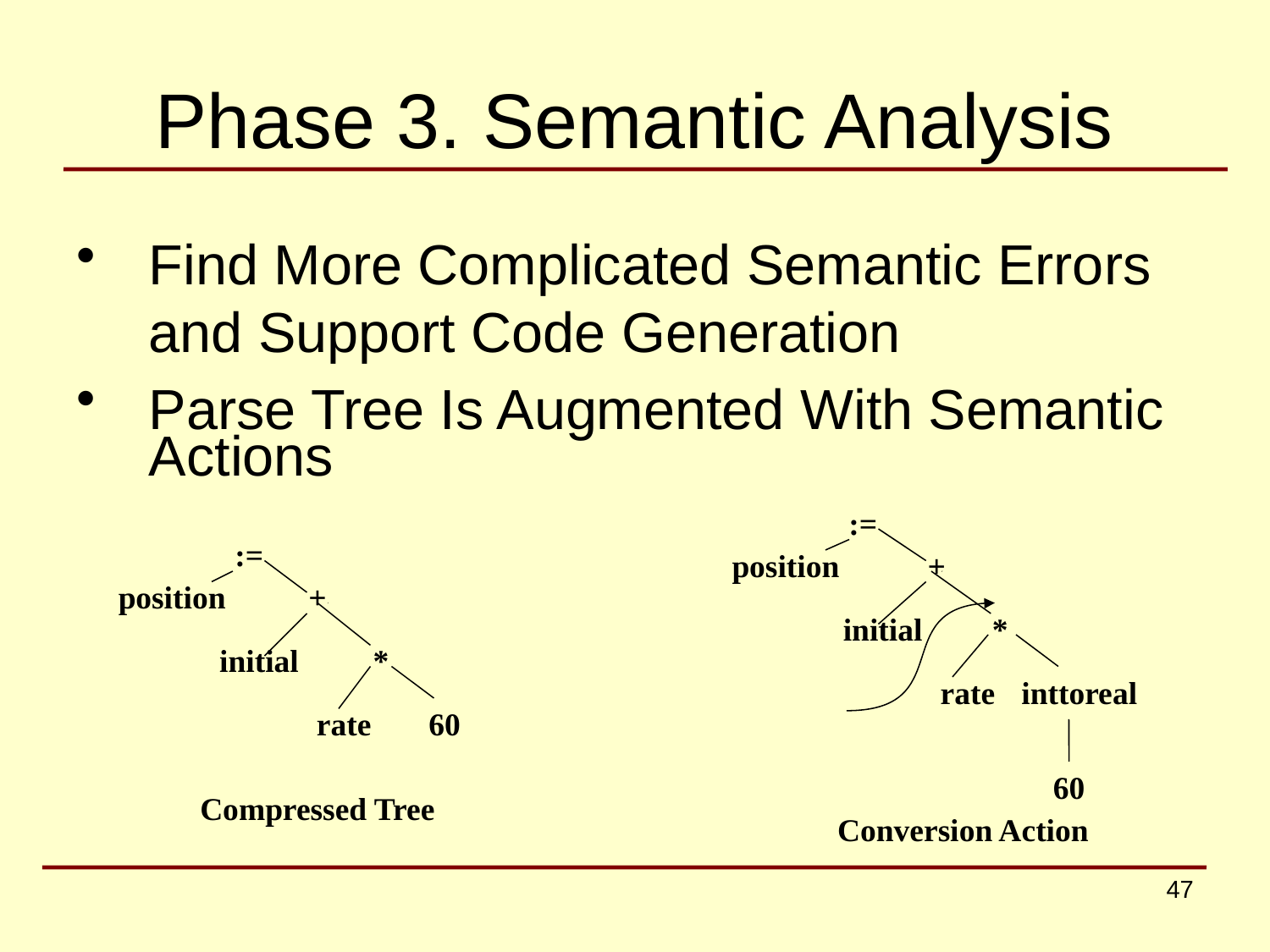

# Phase 3. Semantic Analysis

Find More Complicated Semantic Errors and Support Code Generation
Parse Tree Is Augmented With Semantic Actions
:=

position

+

initial
*

rate
inttoreal

60
:=

position

+

initial
*

rate
60
Compressed Tree
Conversion Action
47